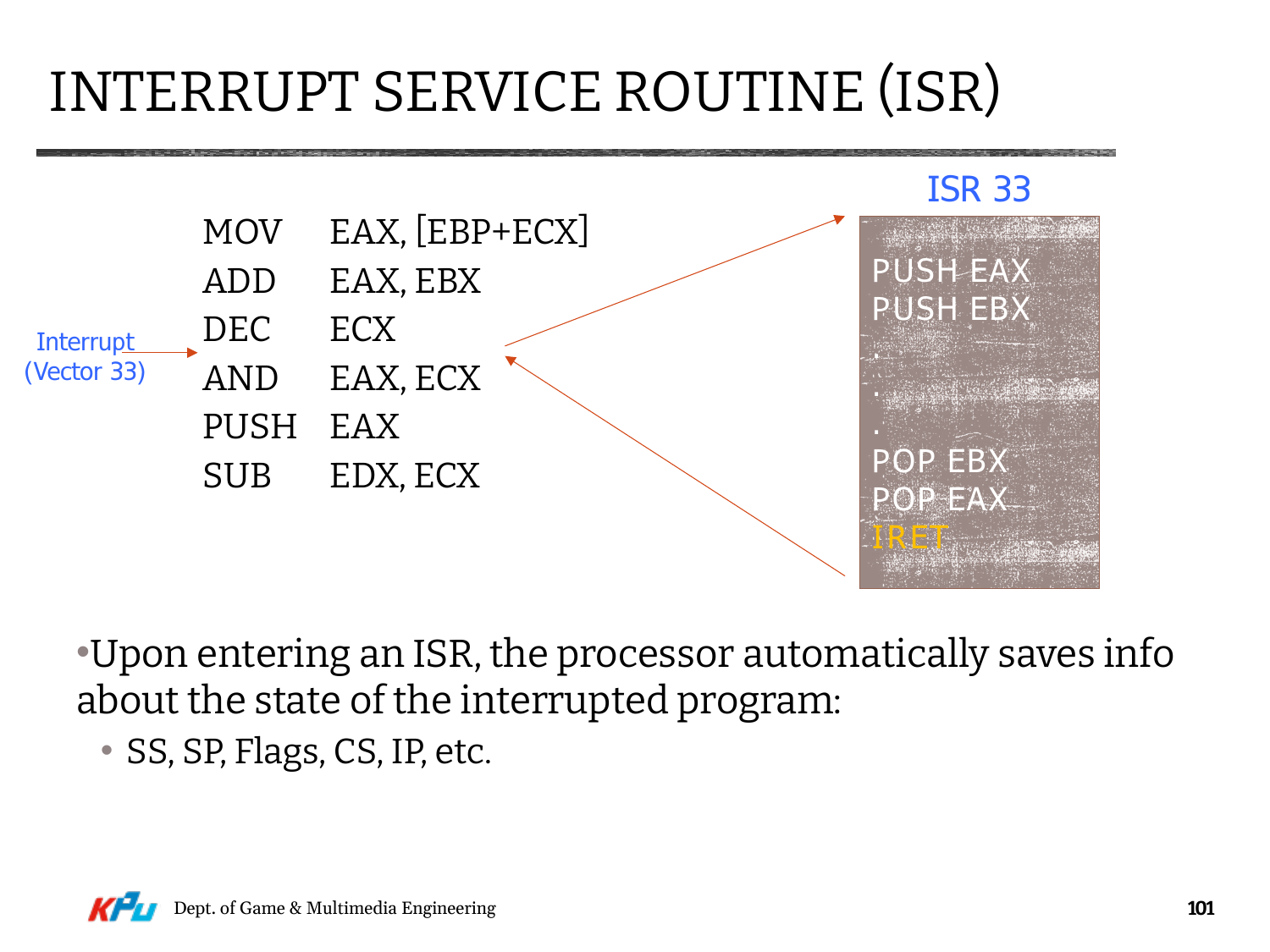

# interrupt service routine (ISR)
ISR 33
MOV	EAX, [EBP+ECX]
ADD	EAX, EBX
DEC	ECX
AND	EAX, ECX
PUSH	EAX
SUB	EDX, ECX
PUSH EAX
PUSH EBX
.
.
.
POP EBX
POP EAX
IRET
Interrupt
(Vector 33)
Upon entering an ISR, the processor automatically saves info about the state of the interrupted program:
SS, SP, Flags, CS, IP, etc.
Dept. of Game & Multimedia Engineering
101